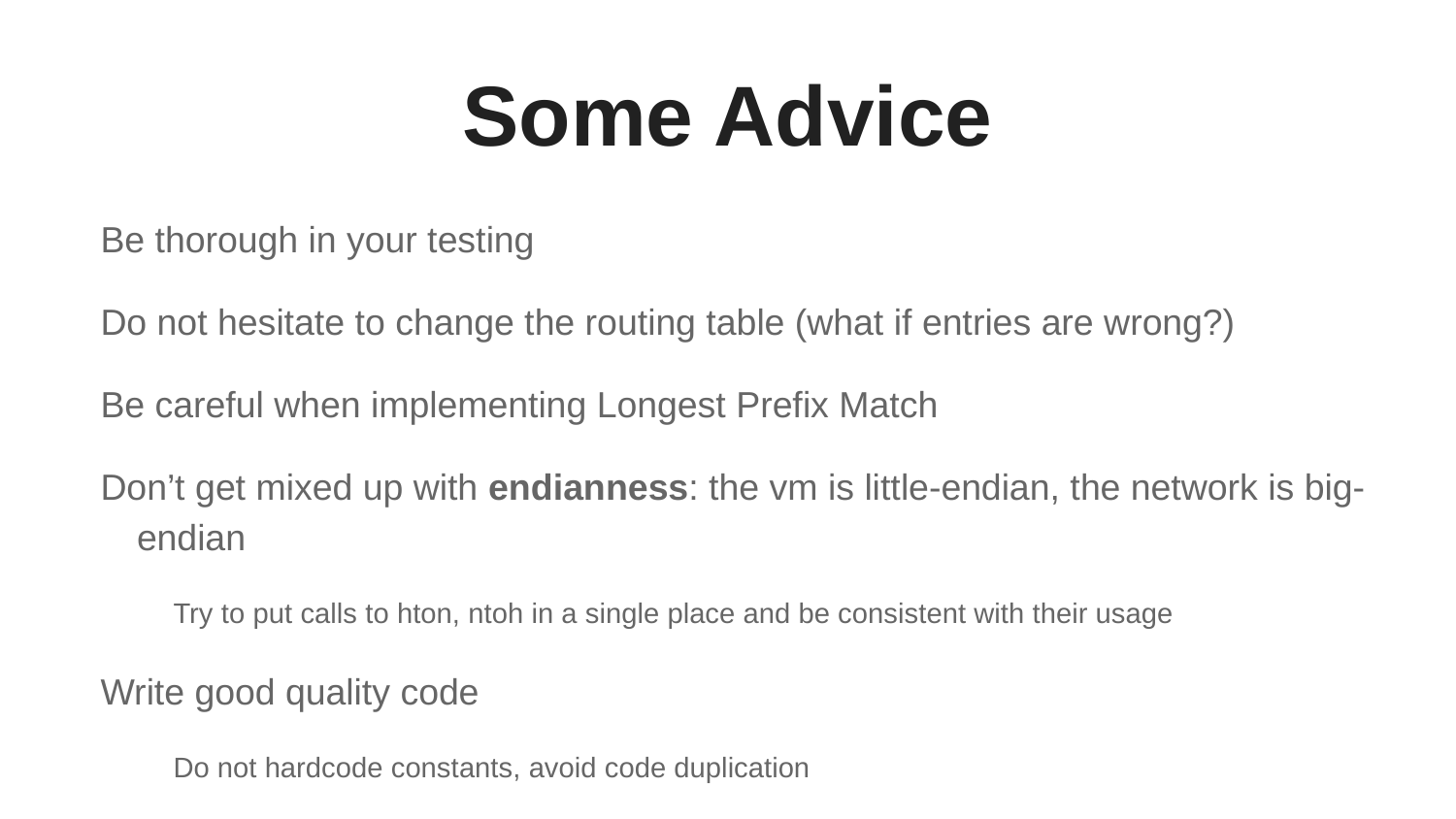

# Some Advice
Be thorough in your testing
Do not hesitate to change the routing table (what if entries are wrong?)
Be careful when implementing Longest Prefix Match
Don’t get mixed up with endianness: the vm is little-endian, the network is big-endian
Try to put calls to hton, ntoh in a single place and be consistent with their usage
Write good quality code
Do not hardcode constants, avoid code duplication